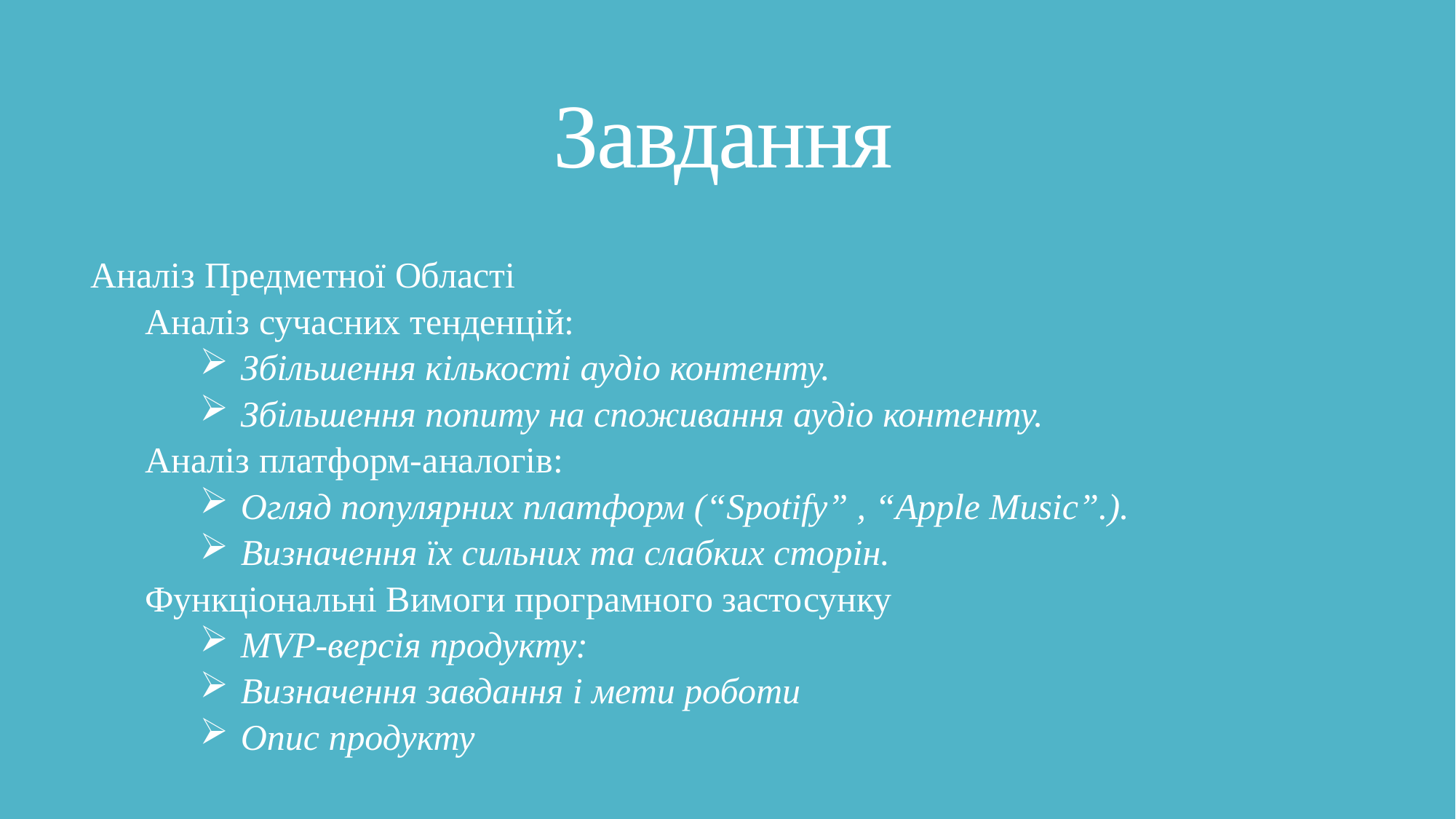

# Завдання
Аналіз Предметної Області
Аналіз сучасних тенденцій:
Збільшення кількості аудіо контенту.
Збільшення попиту на споживання аудіо контенту.
Аналіз платформ-аналогів:
Огляд популярних платформ (“Spotify” , “Apple Music”.).
Визначення їх сильних та слабких сторін.
Функціональні Вимоги програмного застосунку
MVP-версія продукту:
Визначення завдання і мети роботи
Опис продукту